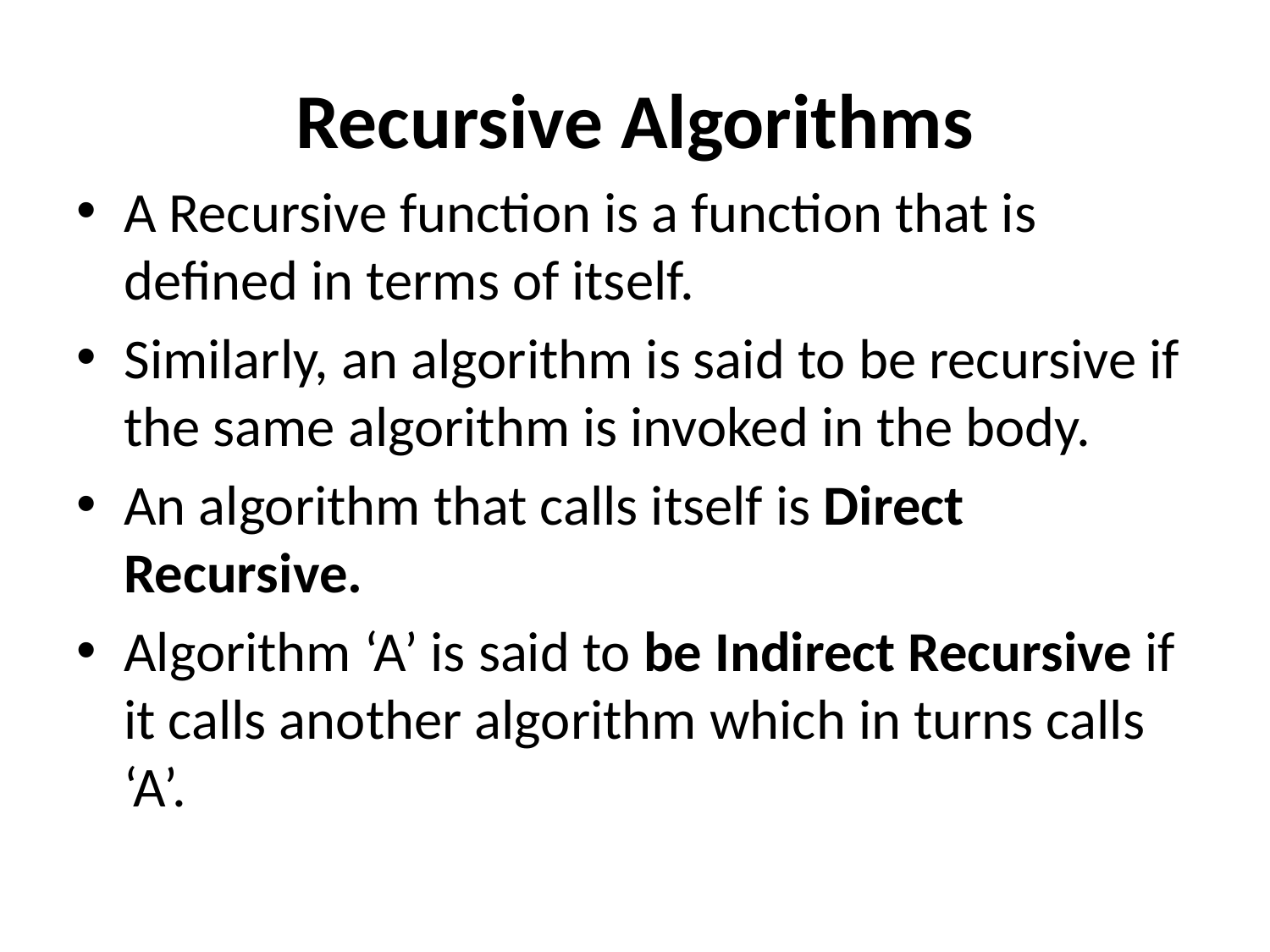

# Recursive Algorithms
A Recursive function is a function that is defined in terms of itself.
Similarly, an algorithm is said to be recursive if the same algorithm is invoked in the body.
An algorithm that calls itself is Direct Recursive.
Algorithm ‘A’ is said to be Indirect Recursive if it calls another algorithm which in turns calls ‘A’.